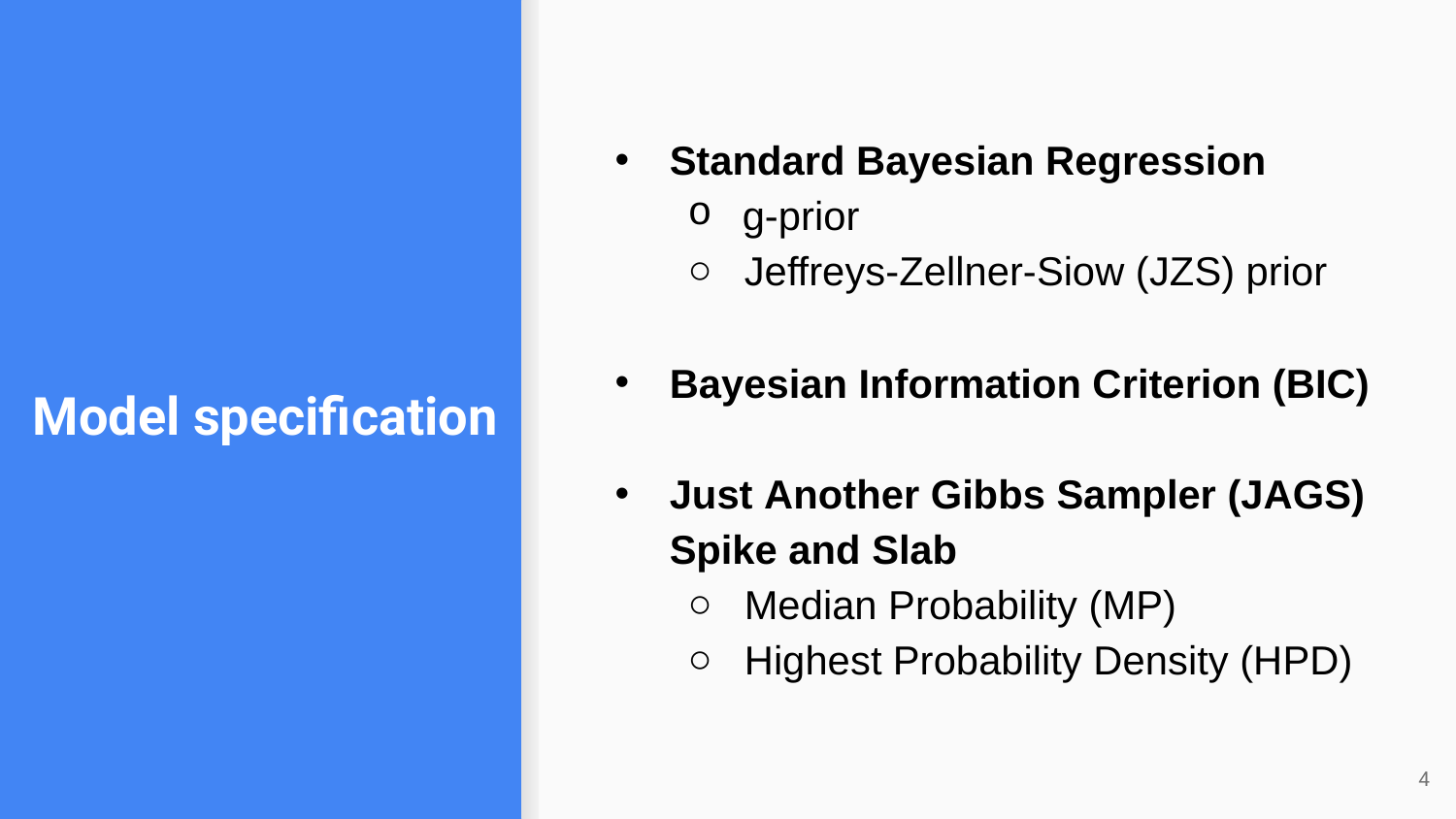

Standard Bayesian Regression
g-prior
Jeffreys-Zellner-Siow (JZS) prior

Bayesian Information Criterion (BIC)

Just Another Gibbs Sampler (JAGS) Spike and Slab
Median Probability (MP)
Highest Probability Density (HPD)
# Model specification
4